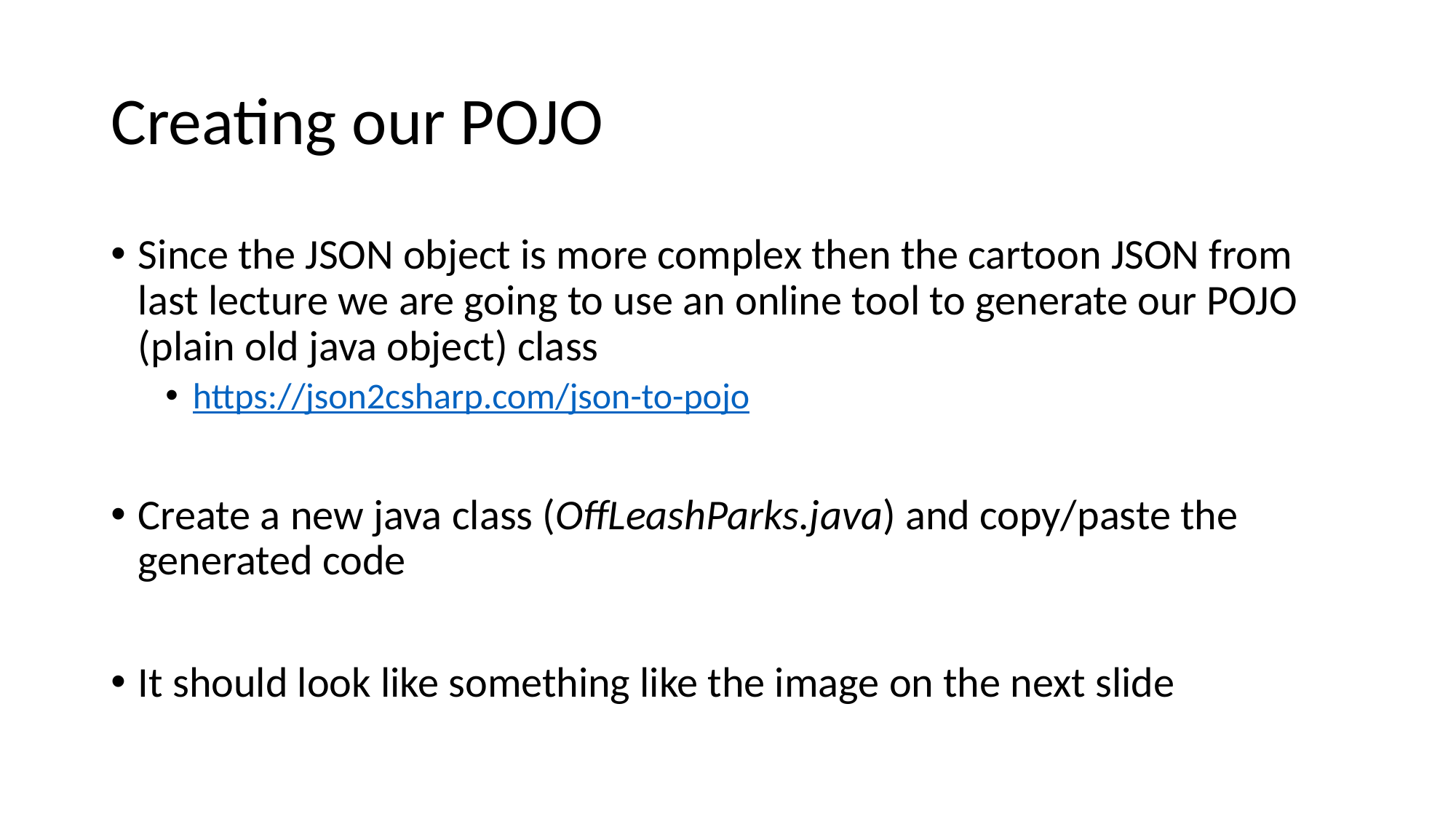

# Creating our POJO
Since the JSON object is more complex then the cartoon JSON from last lecture we are going to use an online tool to generate our POJO (plain old java object) class
https://json2csharp.com/json-to-pojo

Create a new java class (OffLeashParks.java) and copy/paste the generated code

It should look like something like the image on the next slide